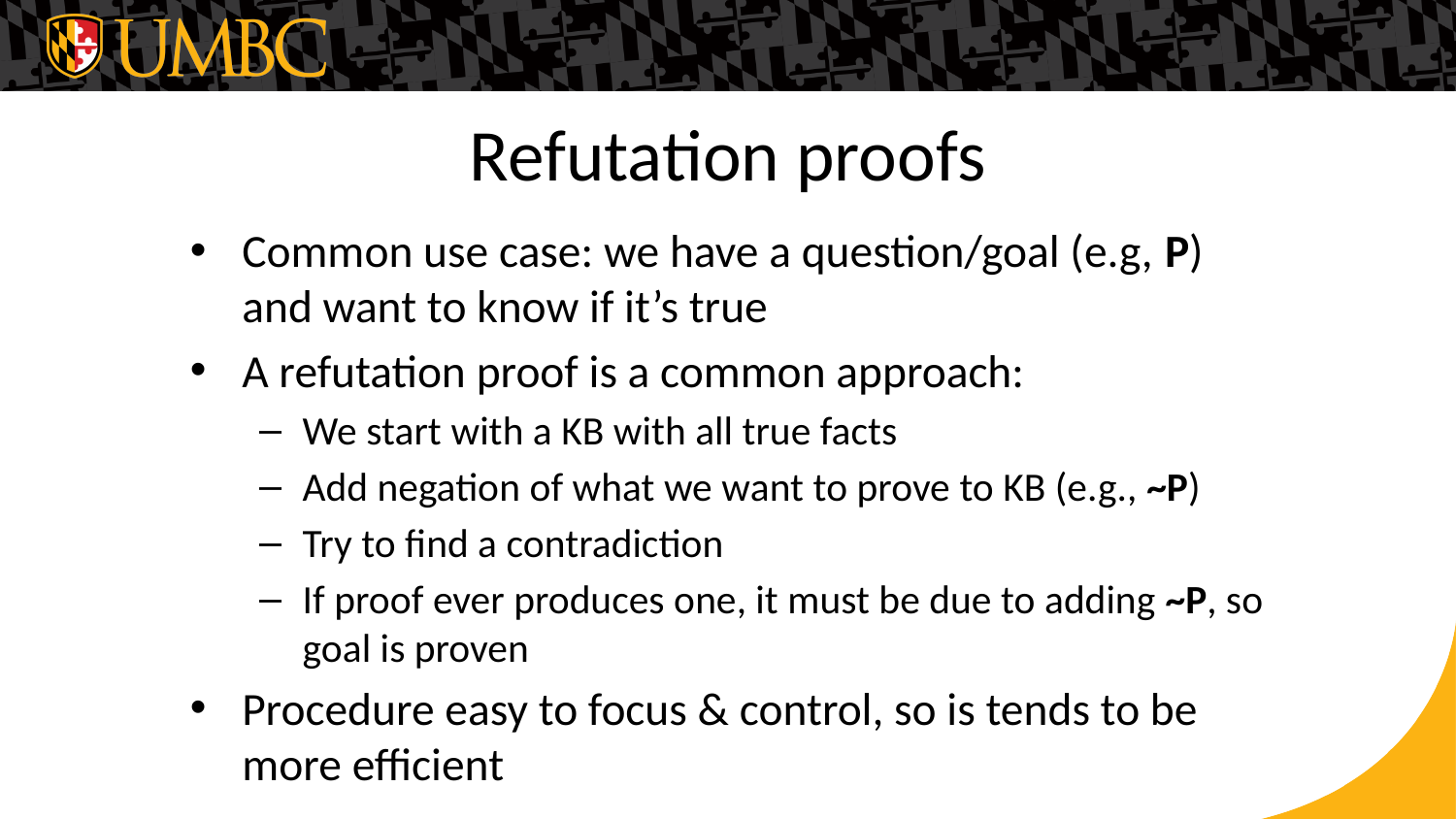

# Refutation proofs
Common use case: we have a question/goal (e.g, P) and want to know if it’s true
A refutation proof is a common approach:
We start with a KB with all true facts
Add negation of what we want to prove to KB (e.g., ~P)
Try to find a contradiction
If proof ever produces one, it must be due to adding ~P, so goal is proven
Procedure easy to focus & control, so is tends to be more efficient